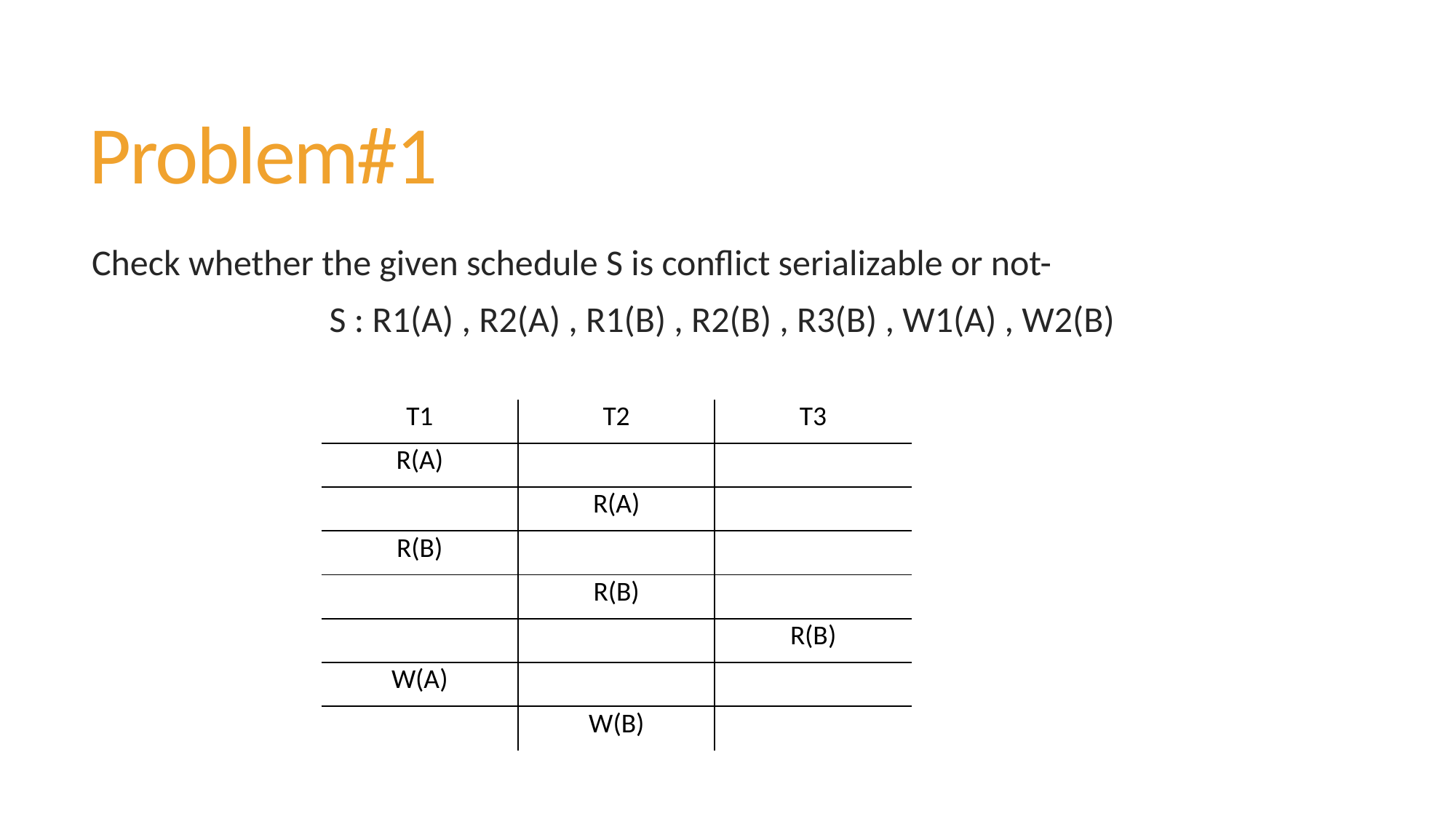

# Problem#1
Check whether the given schedule S is conflict serializable or not-
S : R1(A) , R2(A) , R1(B) , R2(B) , R3(B) , W1(A) , W2(B)

| T1 | T2 | T3 |
| --- | --- | --- |
| R(A) |  |  |
|  | R(A) |  |
| R(B) |  |  |
|  | R(B) |  |
|  |  | R(B) |
| W(A) |  |  |
|  | W(B) |  |